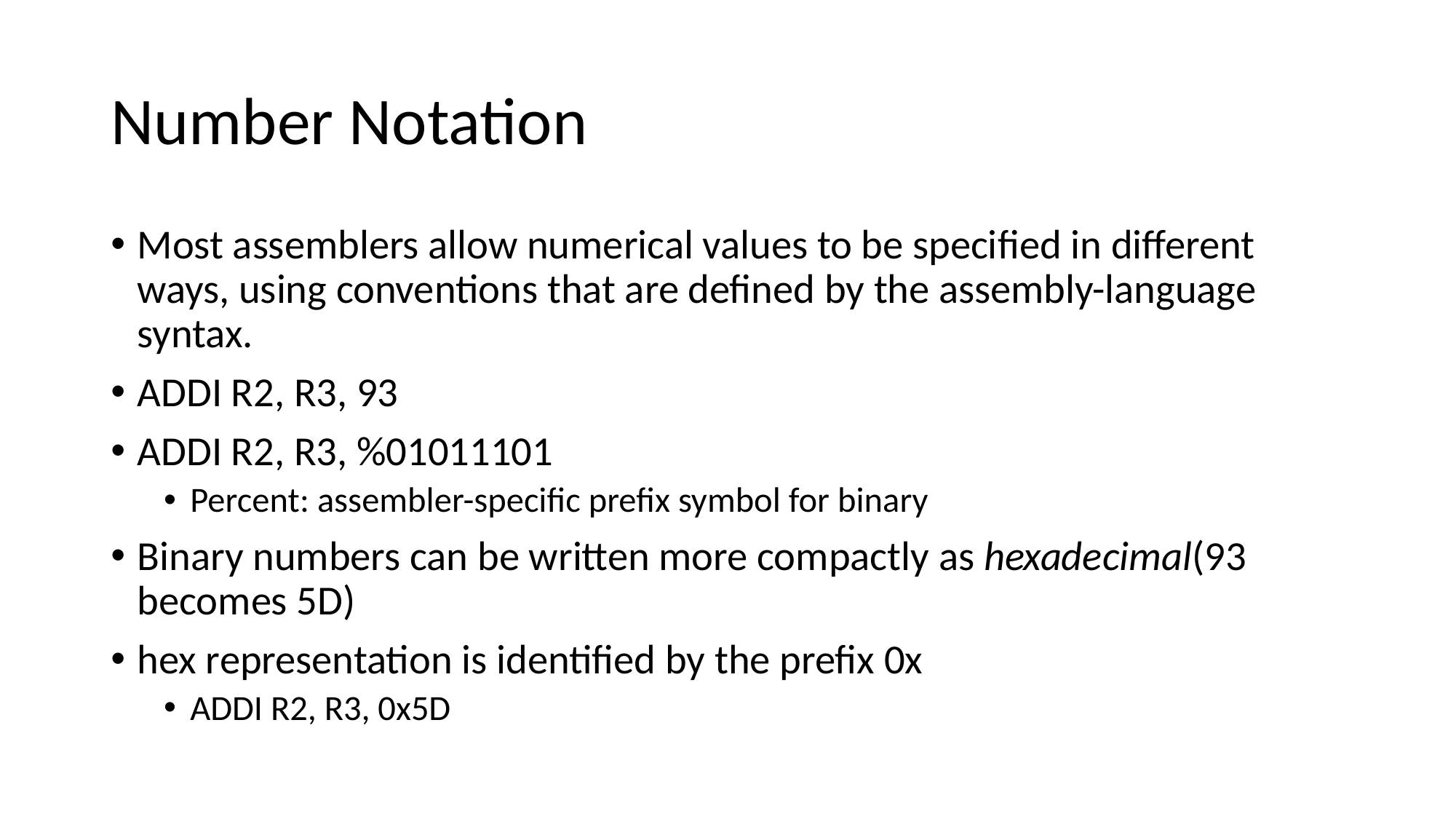

# Number Notation
Most assemblers allow numerical values to be specified in different ways, using conventions that are defined by the assembly-language syntax.
ADDI R2, R3, 93
ADDI R2, R3, %01011101
Percent: assembler-specific prefix symbol for binary
Binary numbers can be written more compactly as hexadecimal(93 becomes 5D)
hex representation is identified by the prefix 0x
ADDI R2, R3, 0x5D